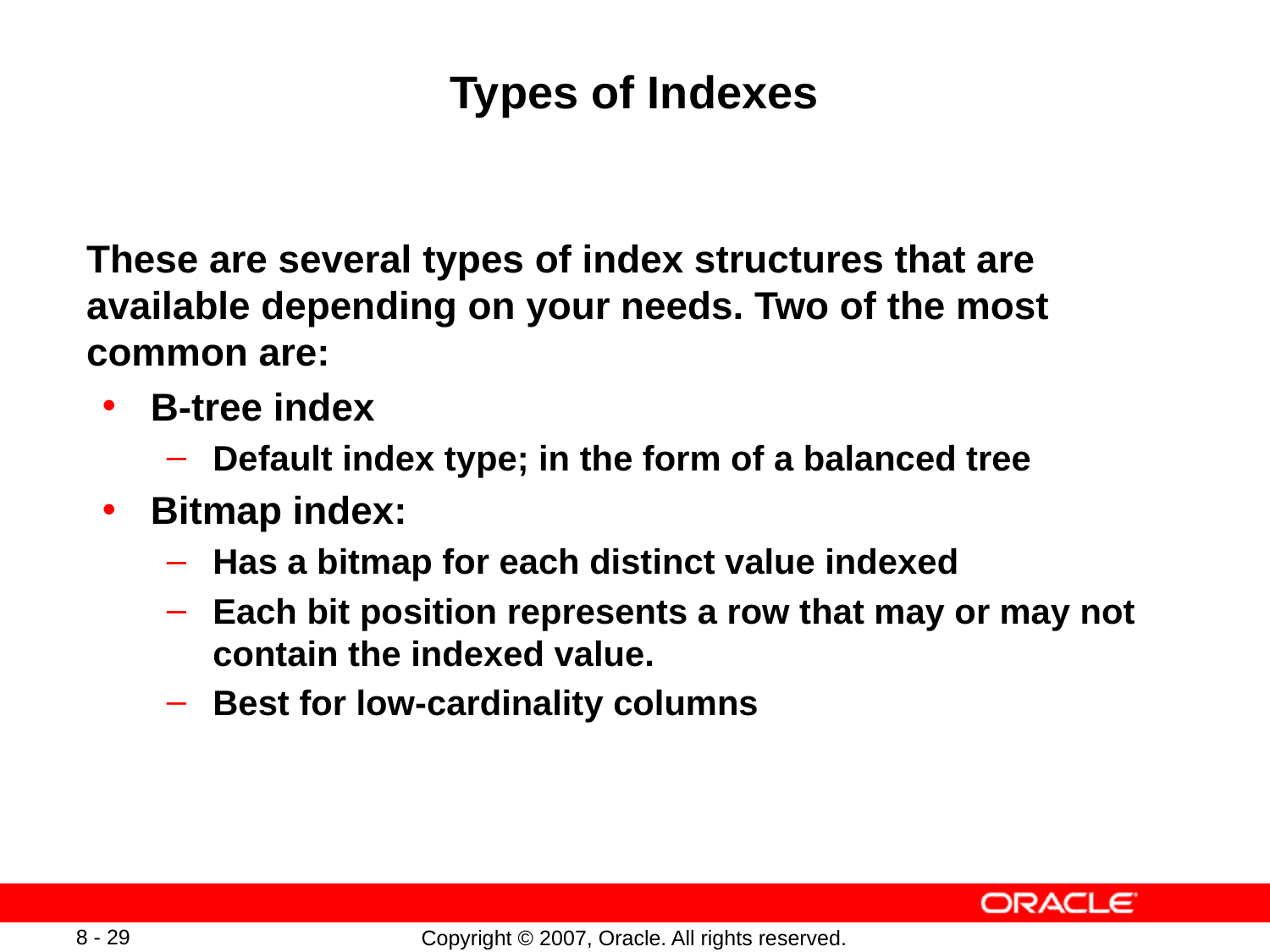

# Types of Indexes
These are several types of index structures that are available depending on your needs. Two of the most common are:
B-tree index
Default index type; in the form of a balanced tree
Bitmap index:
Has a bitmap for each distinct value indexed
Each bit position represents a row that may or may not contain the indexed value.
Best for low-cardinality columns